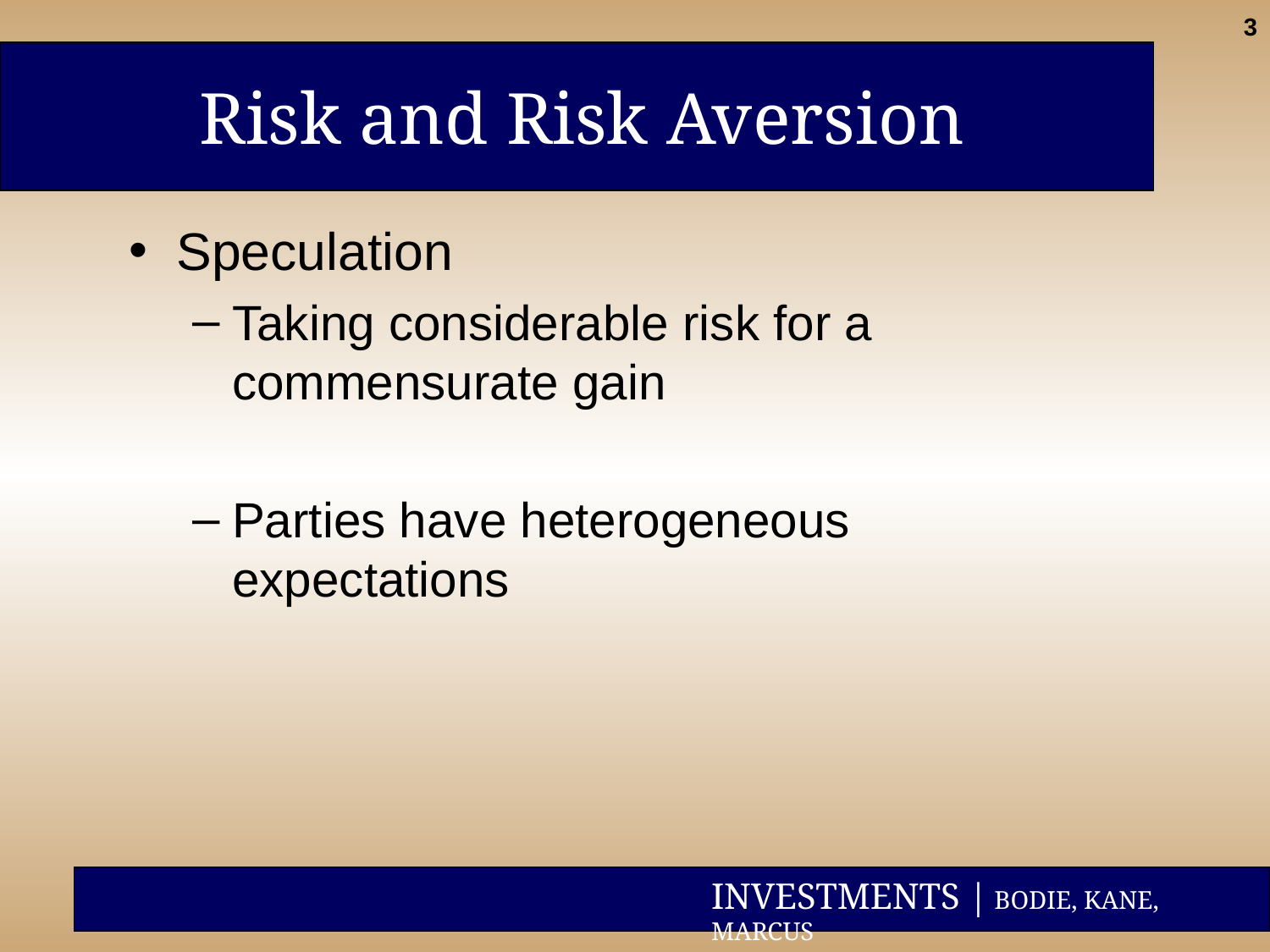

3
Risk and Risk Aversion
Speculation
Taking considerable risk for a commensurate gain

Parties have heterogeneous expectations